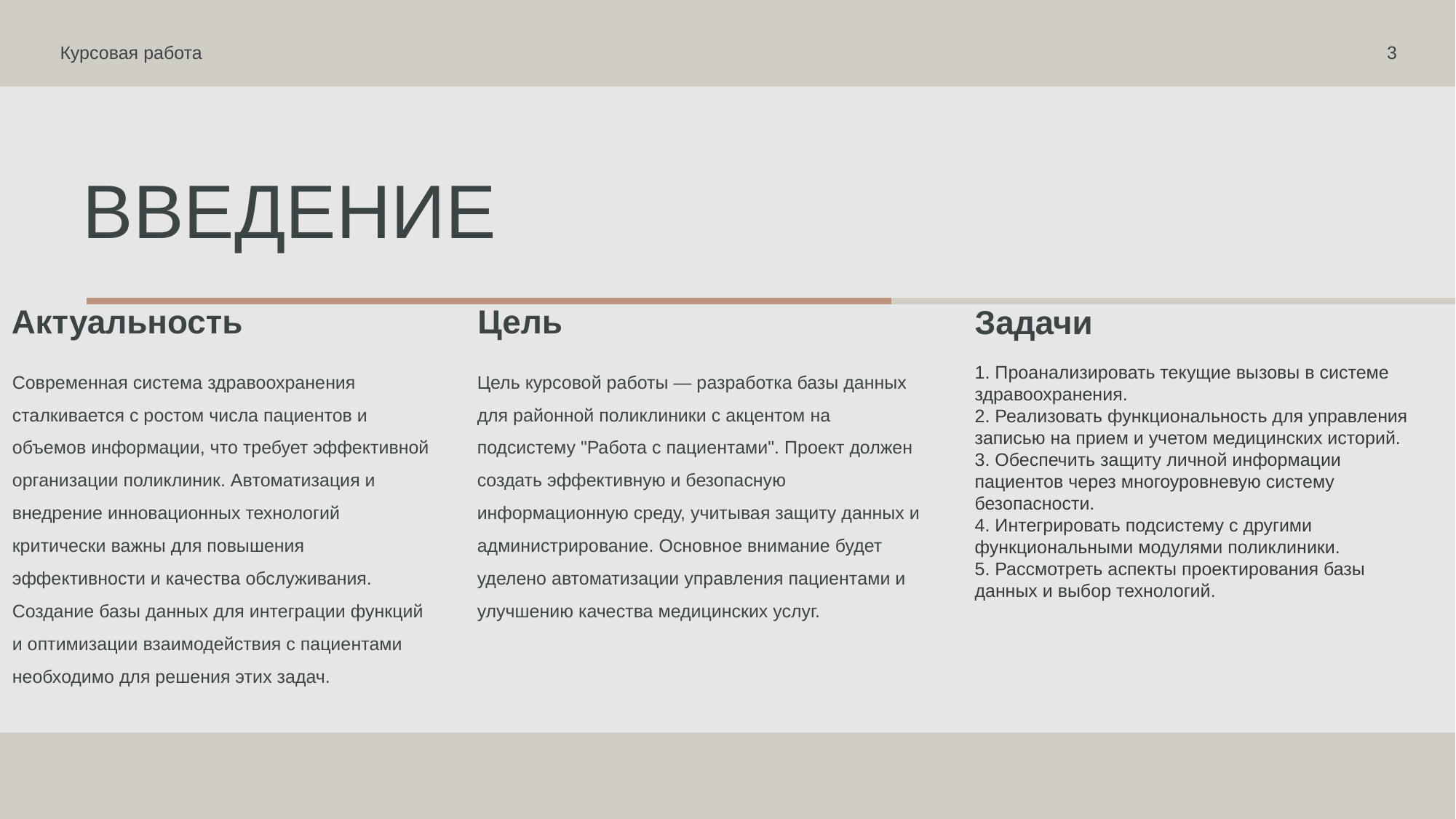

Курсовая работа
3
# Введение
Актуальность
Цель
Задачи
Современная система здравоохранения сталкивается с ростом числа пациентов и объемов информации, что требует эффективной организации поликлиник. Автоматизация и внедрение инновационных технологий критически важны для повышения эффективности и качества обслуживания. Создание базы данных для интеграции функций и оптимизации взаимодействия с пациентами необходимо для решения этих задач.
Цель курсовой работы — разработка базы данных для районной поликлиники с акцентом на подсистему "Работа с пациентами". Проект должен создать эффективную и безопасную информационную среду, учитывая защиту данных и администрирование. Основное внимание будет уделено автоматизации управления пациентами и улучшению качества медицинских услуг.
1. Проанализировать текущие вызовы в системе здравоохранения.
2. Реализовать функциональность для управления записью на прием и учетом медицинских историй.
3. Обеспечить защиту личной информации пациентов через многоуровневую систему безопасности.
4. Интегрировать подсистему с другими функциональными модулями поликлиники.
5. Рассмотреть аспекты проектирования базы данных и выбор технологий.